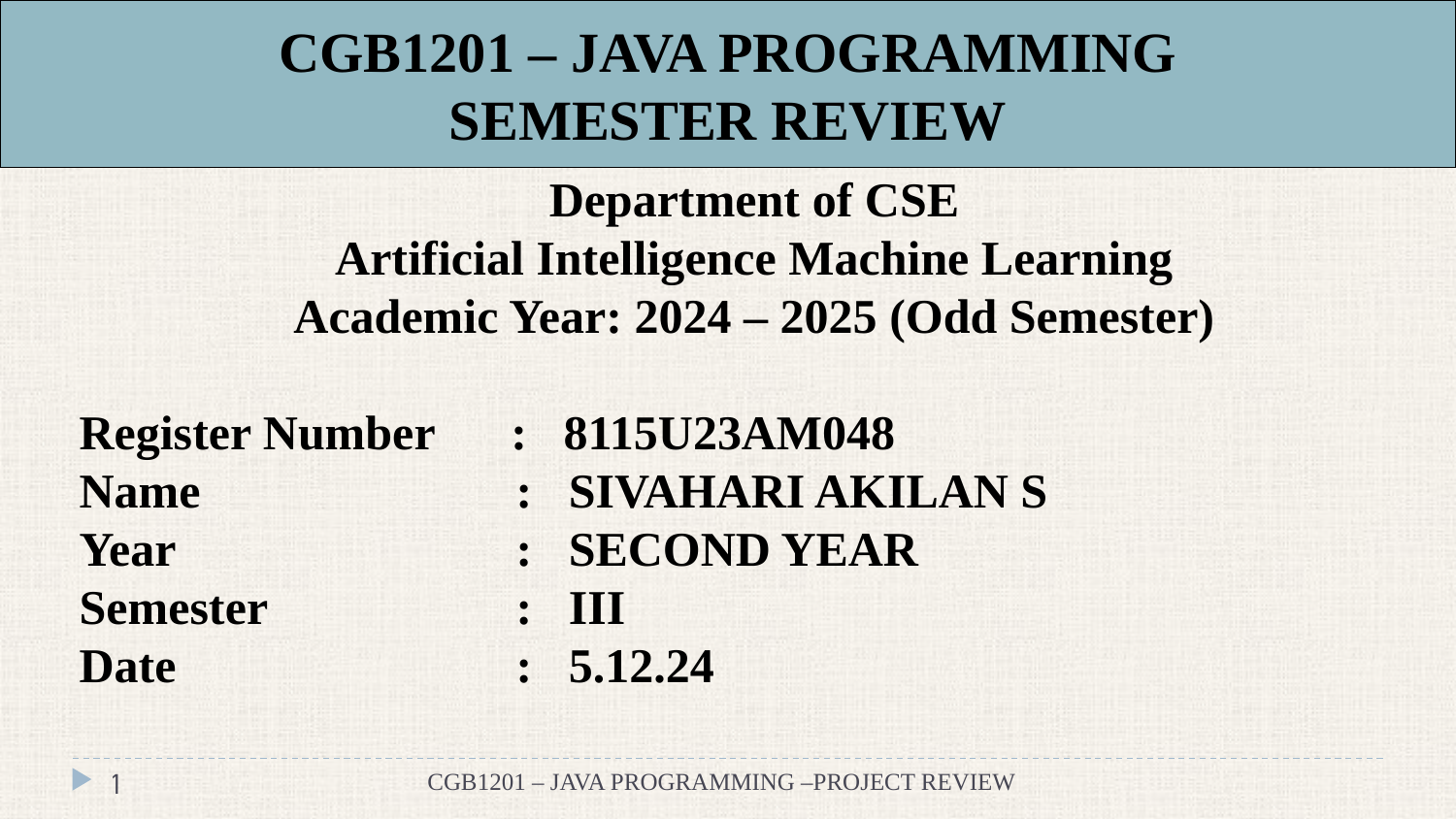

# CGB1201 – JAVA PROGRAMMING SEMESTER REVIEW
Department of CSE
Artificial Intelligence Machine Learning
Academic Year: 2024 – 2025 (Odd Semester)

Register Number                                                             :   8115U23AM048
Name		           	:   SIVAHARI AKILAN S
Year			:   SECOND YEAR
Semester		:   III
Date			:   5.12.24
CGB1201 – JAVA PROGRAMMING –PROJECT REVIEW
1